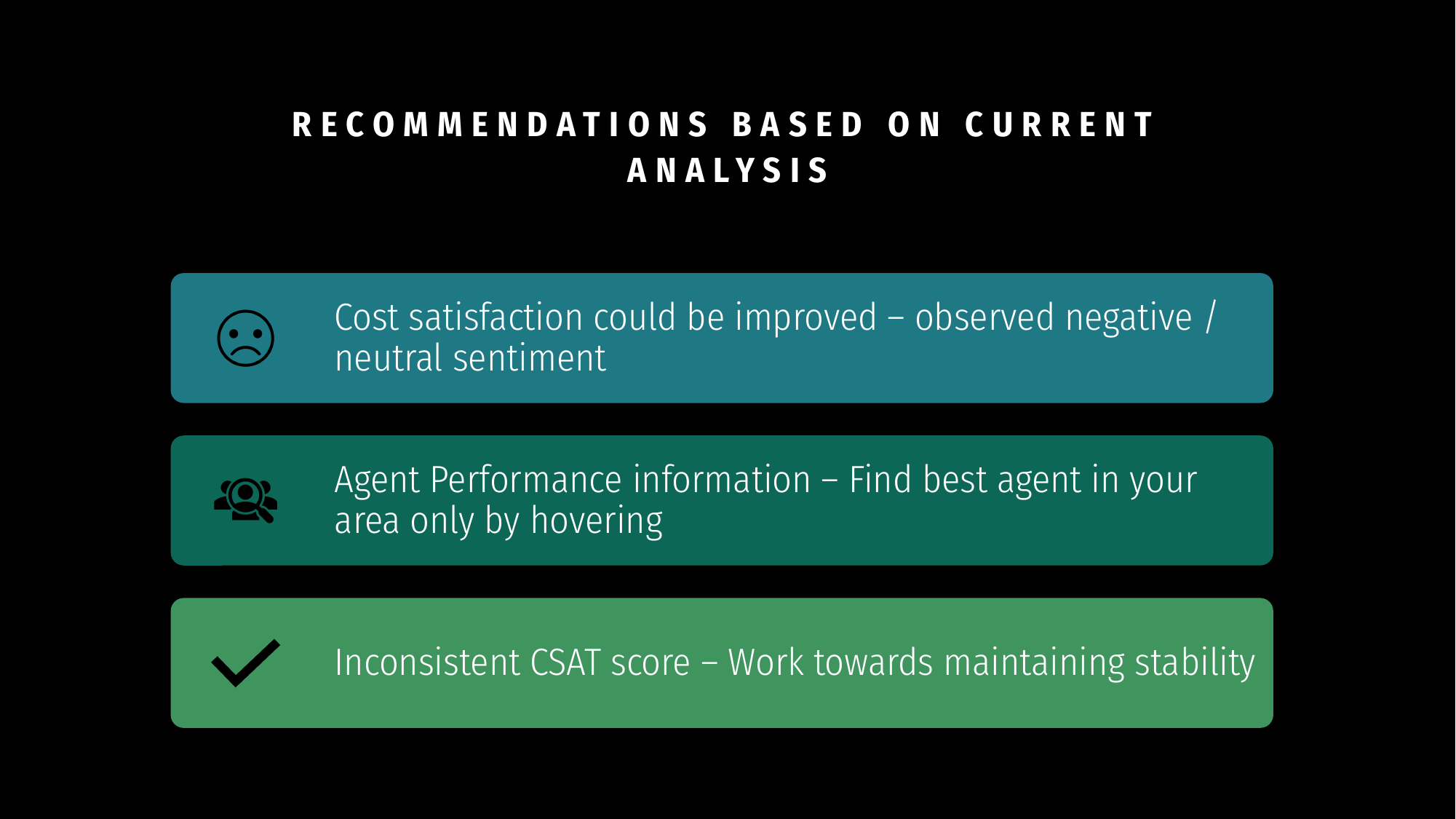

# Recommendations based on current analysis
Cost satisfaction could be improved – observed negative / neutral sentiment
Agent Performance information – Find best agent in your area only by hovering
Inconsistent CSAT score – Work towards maintaining stability